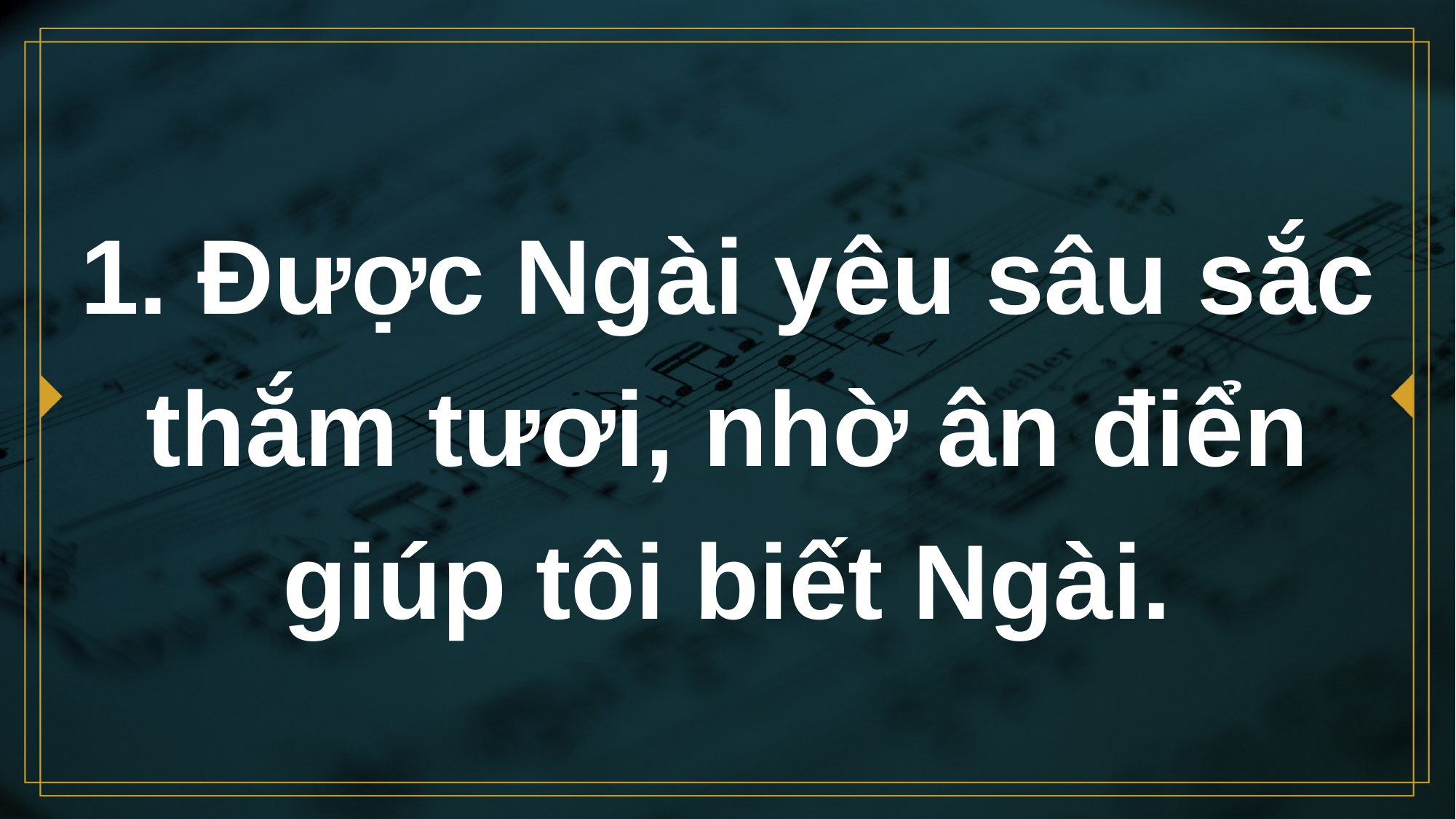

# 1. Ðược Ngài yêu sâu sắc thắm tươi, nhờ ân điển giúp tôi biết Ngài.